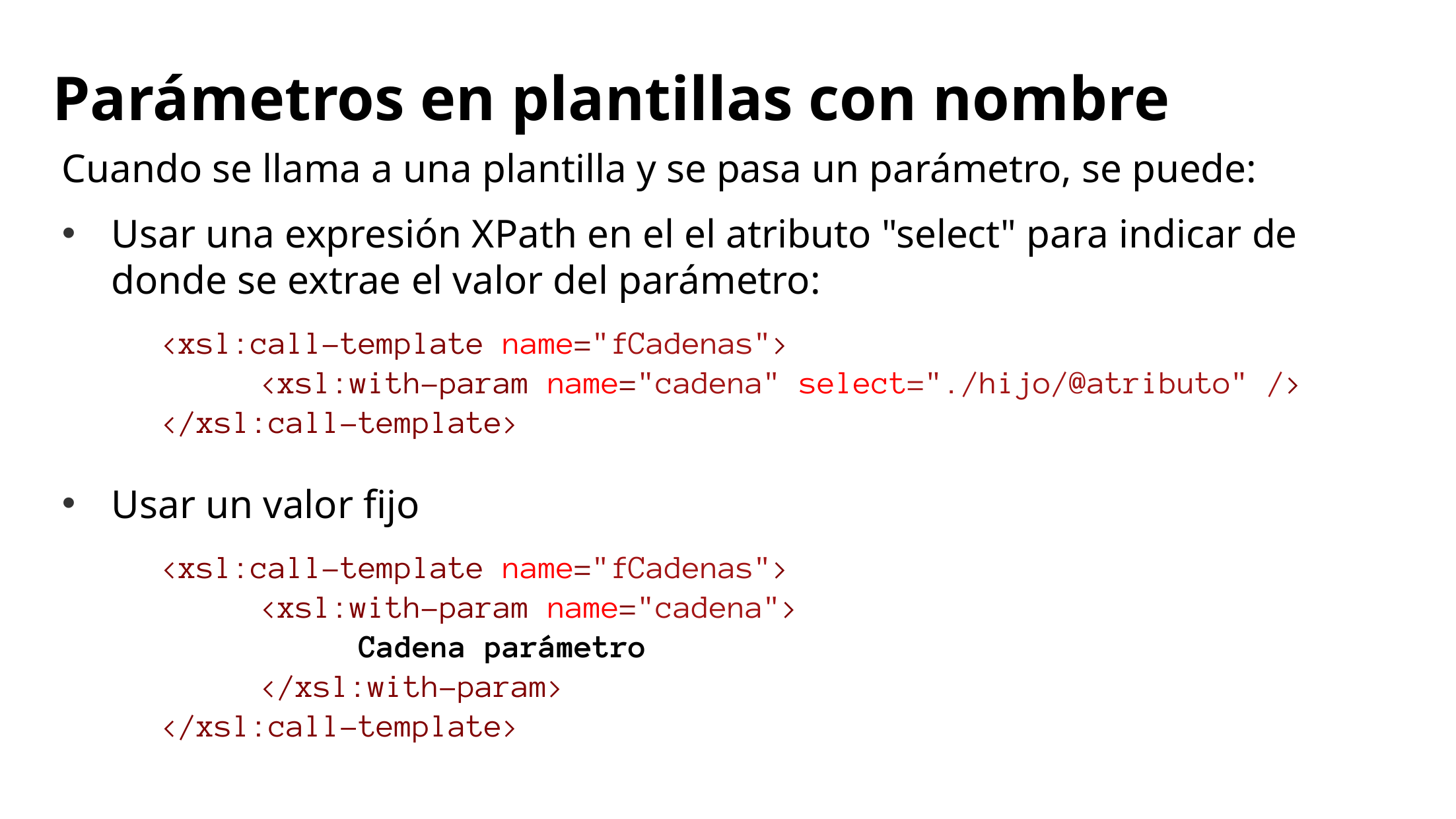

# Parámetros en plantillas con nombre
Cuando se llama a una plantilla y se pasa un parámetro, se puede:
Usar una expresión XPath en el el atributo "select" para indicar de donde se extrae el valor del parámetro:
<xsl:call-template name="fCadenas">
	<xsl:with-param name="cadena" select="./hijo/@atributo" />
</xsl:call-template>

Usar un valor fijo
<xsl:call-template name="fCadenas">
	<xsl:with-param name="cadena">
		Cadena parámetro
	</xsl:with-param>
</xsl:call-template>